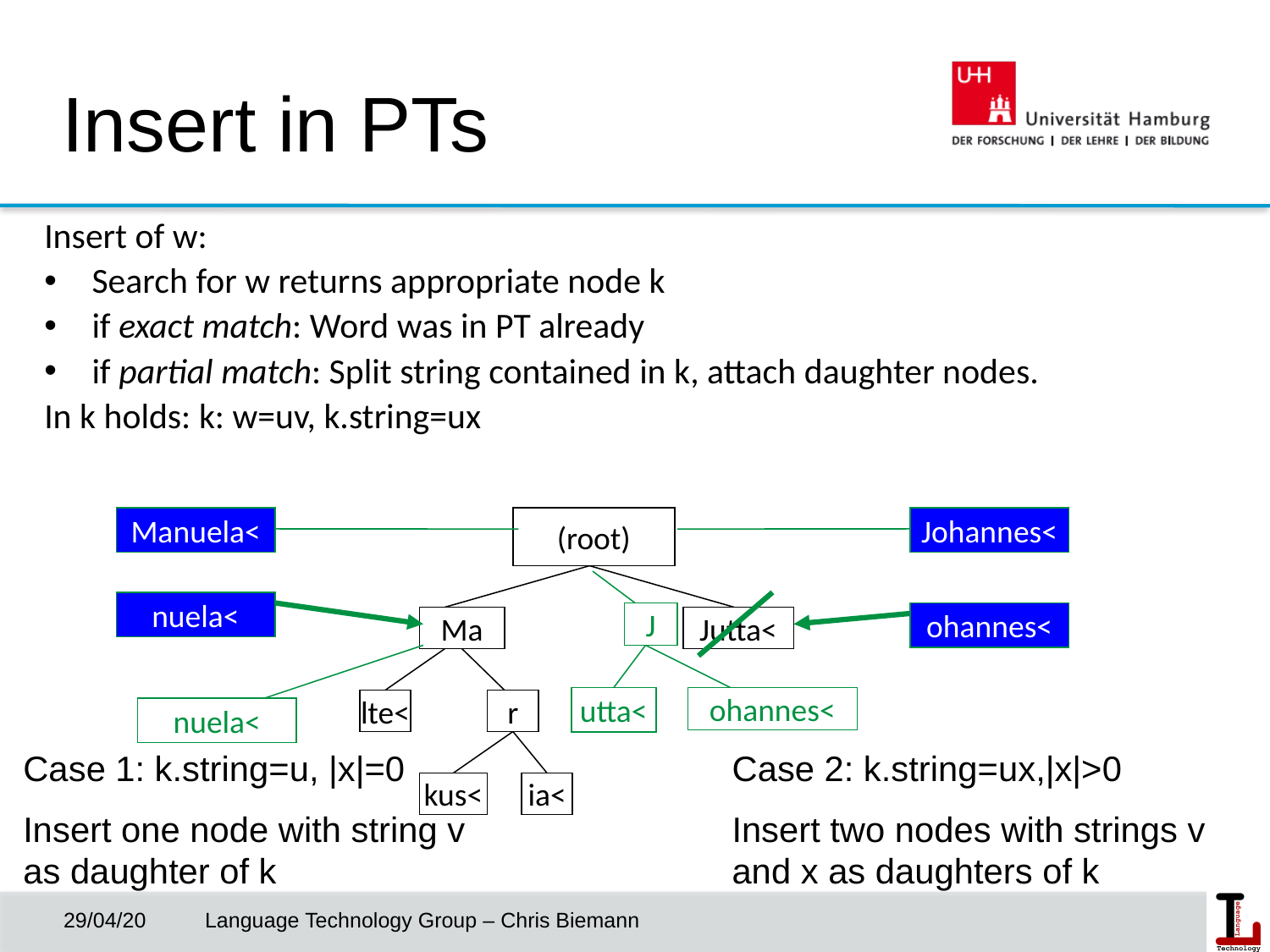

# Insert in PTs
Insert of w:
Search for w returns appropriate node k
if exact match: Word was in PT already
if partial match: Split string contained in k, attach daughter nodes.
In k holds: k: w=uv, k.string=ux
Manuela<
(root)

Ma
Jutta<

lte<
r

kus<
ia<
Johannes<

nuela<

J
ohannes<

utta<
ohannes<
nuela<
Case 1: k.string=u, |x|=0
Insert one node with string v as daughter of k
Case 2: k.string=ux,|x|>0
Insert two nodes with strings v and x as daughters of k
29/04/20
 Language Technology Group – Chris Biemann